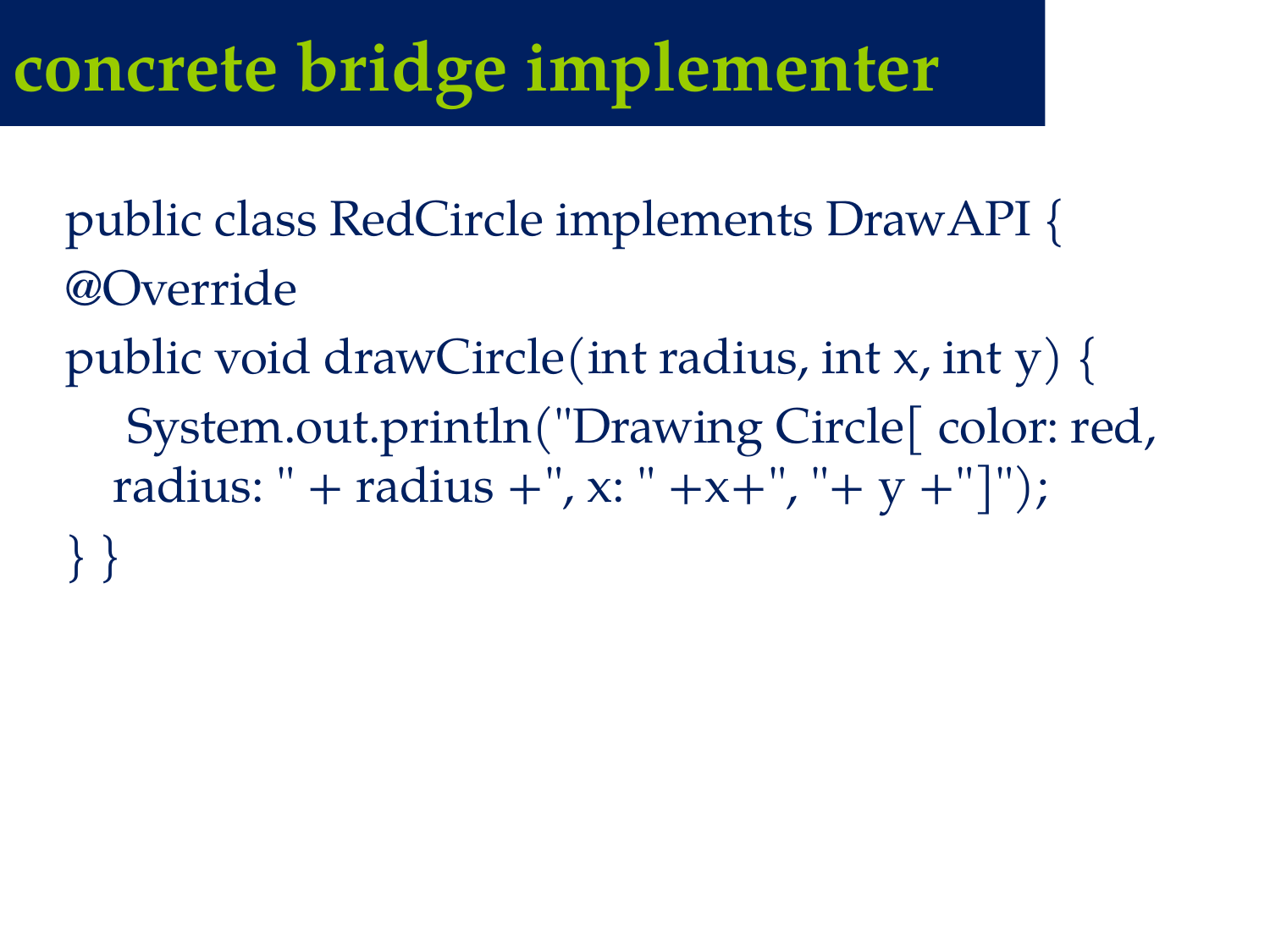

# concrete bridge implementer
public class RedCircle implements DrawAPI {
@Override
public void drawCircle(int radius, int x, int y) {
     System.out.println("Drawing Circle[ color: red, radius: " + radius +", x: " +x+", "+ y +"]");
} }